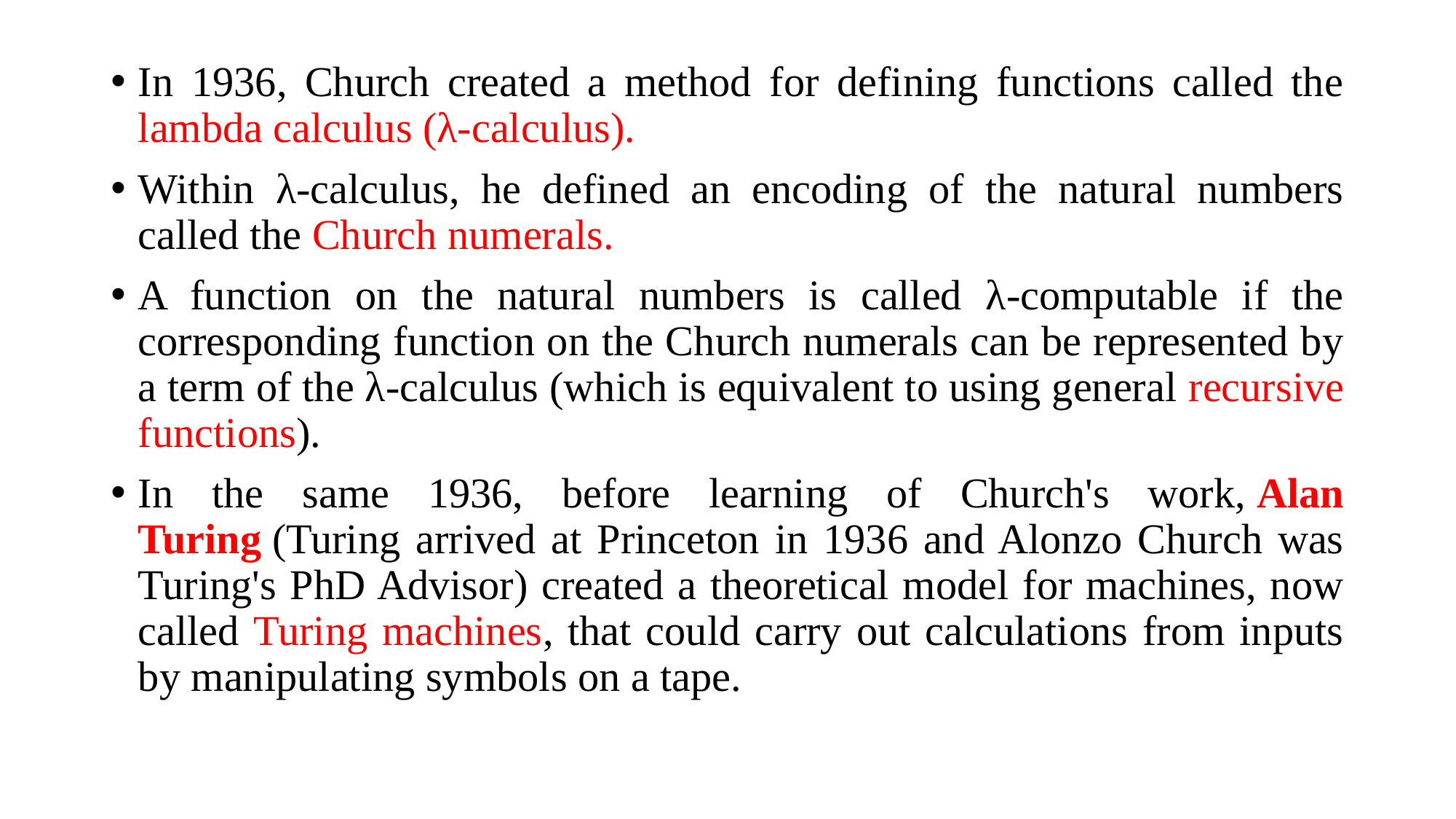

In 1936, Church created a method for defining functions called the lambda calculus (λ-calculus).
Within λ-calculus, he defined an encoding of the natural numbers called the Church numerals.
A function on the natural numbers is called λ-computable if the corresponding function on the Church numerals can be represented by a term of the λ-calculus (which is equivalent to using general recursive functions).
In the same 1936, before learning of Church's work, Alan Turing (Turing arrived at Princeton in 1936 and Alonzo Church was Turing's PhD Advisor) created a theoretical model for machines, now called Turing machines, that could carry out calculations from inputs by manipulating symbols on a tape.